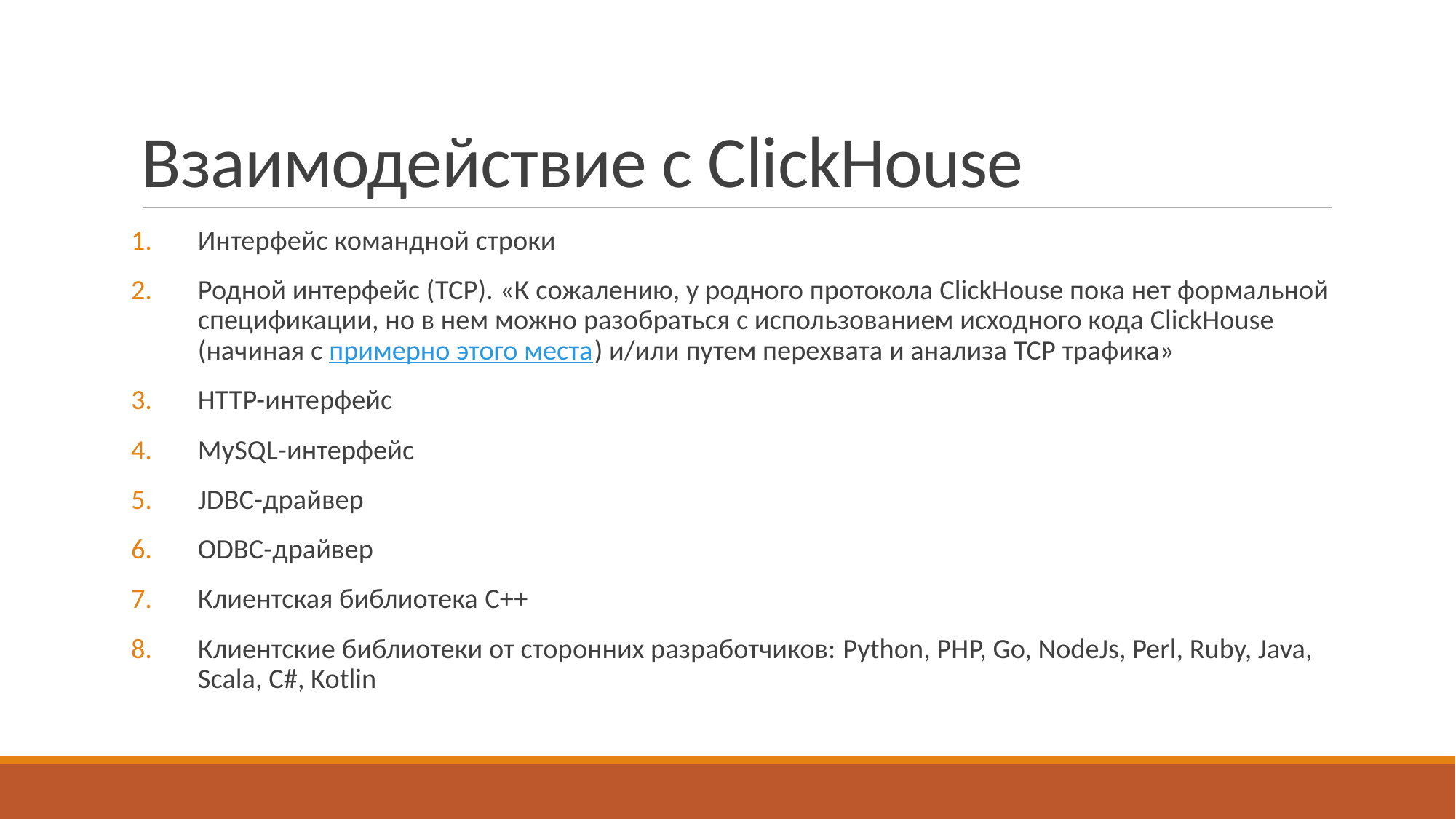

Взаимодействие с ClickHouse
Интерфейс командной строки
Родной интерфейс (TCP). «К сожалению, у родного протокола ClickHouse пока нет формальной спецификации, но в нем можно разобраться с использованием исходного кода ClickHouse (начиная с примерно этого места) и/или путем перехвата и анализа TCP трафика»
HTTP-интерфейс
MySQL-интерфейс
JDBC-драйвер
ODBC-драйвер
Клиентская библиотека C++
Клиентские библиотеки от сторонних разработчиков: Python, PHP, Go, NodeJs, Perl, Ruby, Java, Scala, C#, Kotlin